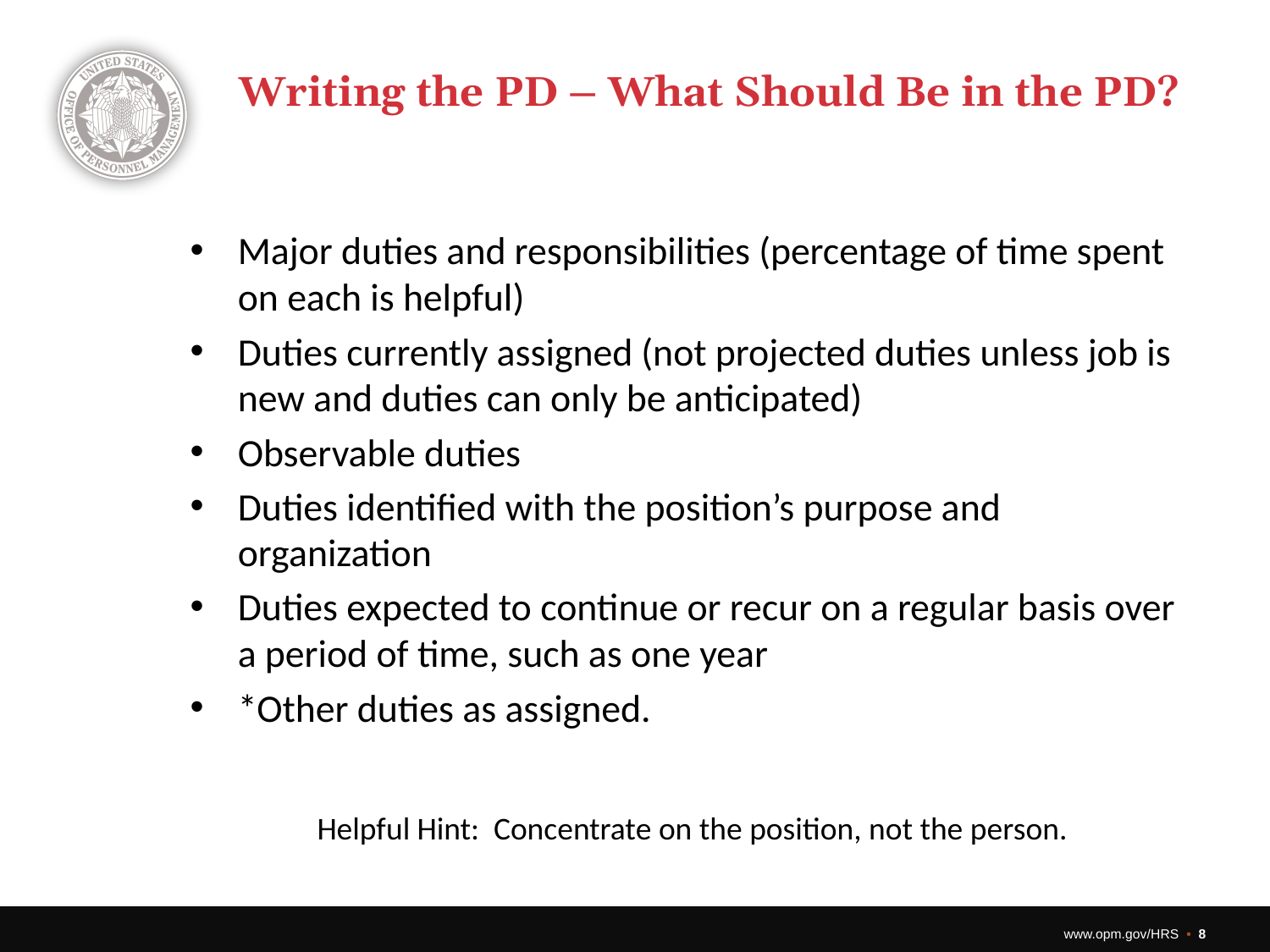

# Writing the PD – What Should Be in the PD?
Major duties and responsibilities (percentage of time spent on each is helpful)
Duties currently assigned (not projected duties unless job is new and duties can only be anticipated)
Observable duties
Duties identified with the position’s purpose and organization
Duties expected to continue or recur on a regular basis over a period of time, such as one year
*Other duties as assigned.

	Helpful Hint:  Concentrate on the position, not the person.